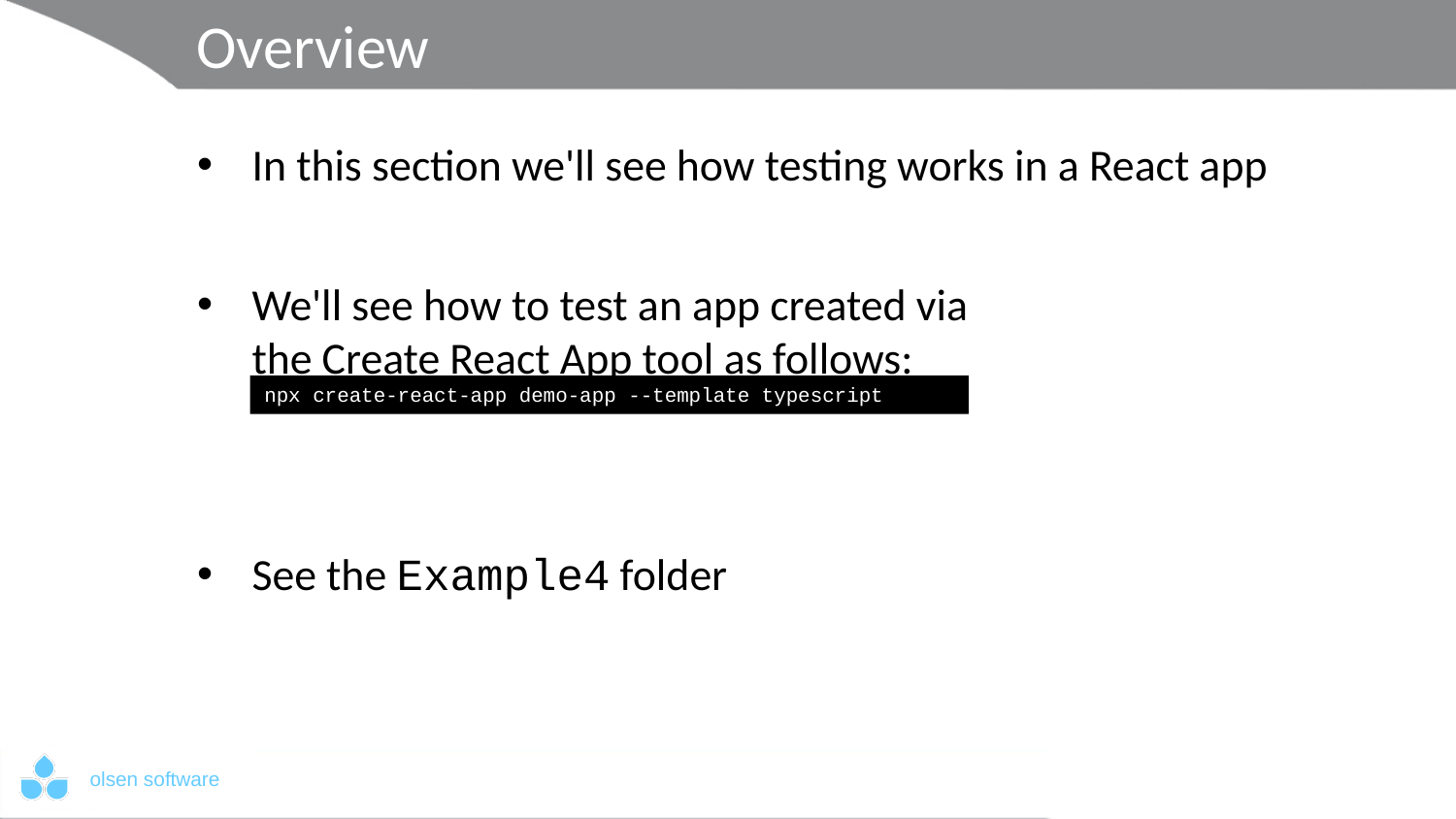

# Overview
In this section we'll see how testing works in a React app

We'll see how to test an app created via
the Create React App tool as follows:

See the Example4 folder

npx create-react-app demo-app --template typescript